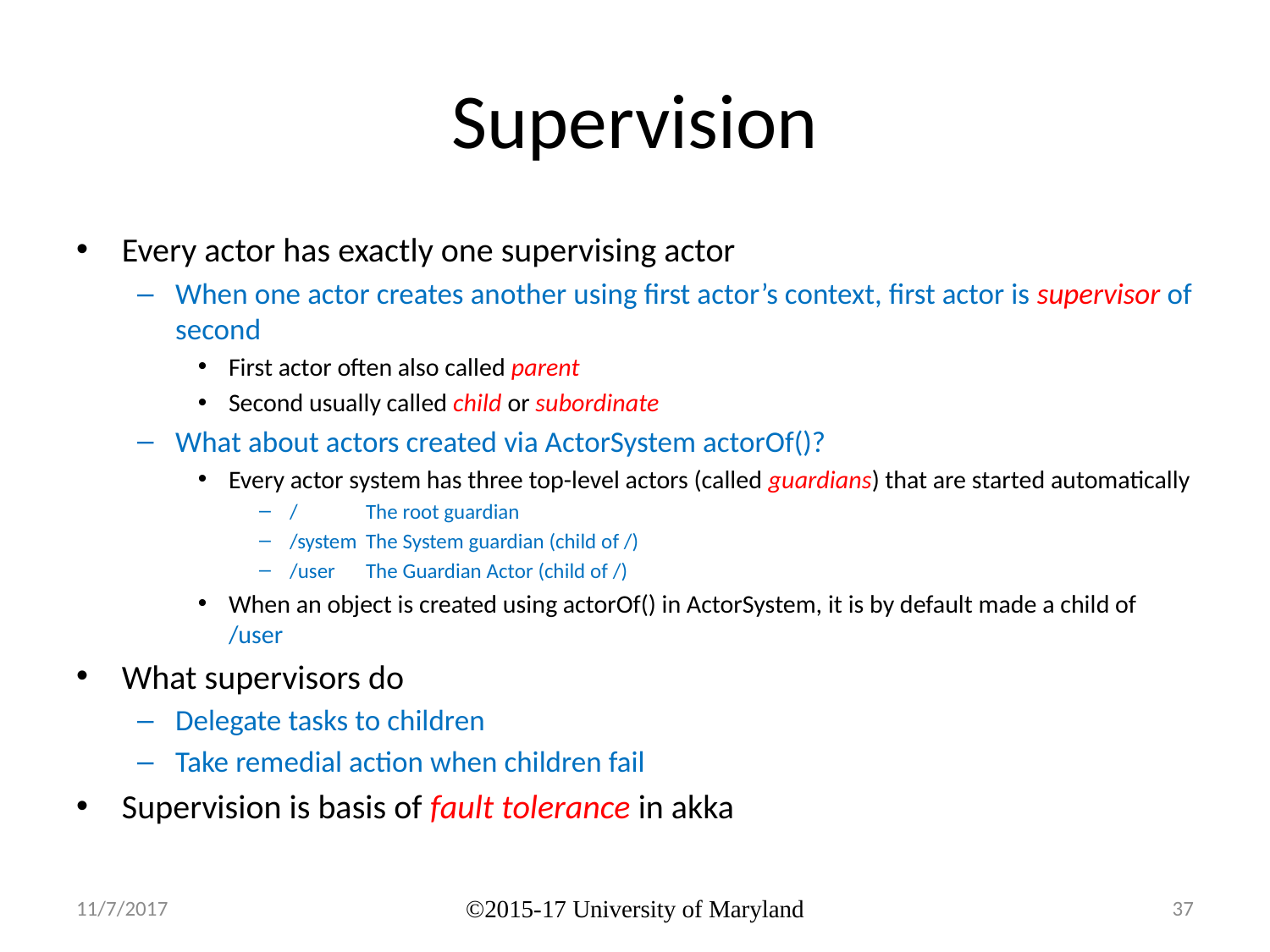

# Supervision
Every actor has exactly one supervising actor
When one actor creates another using first actor’s context, first actor is supervisor of second
First actor often also called parent
Second usually called child or subordinate
What about actors created via ActorSystem actorOf()?
Every actor system has three top-level actors (called guardians) that are started automatically
/			The root guardian
/system		The System guardian (child of /)
/user		The Guardian Actor (child of /)
When an object is created using actorOf() in ActorSystem, it is by default made a child of /user
What supervisors do
Delegate tasks to children
Take remedial action when children fail
Supervision is basis of fault tolerance in akka
11/7/2017
©2015-17 University of Maryland
37